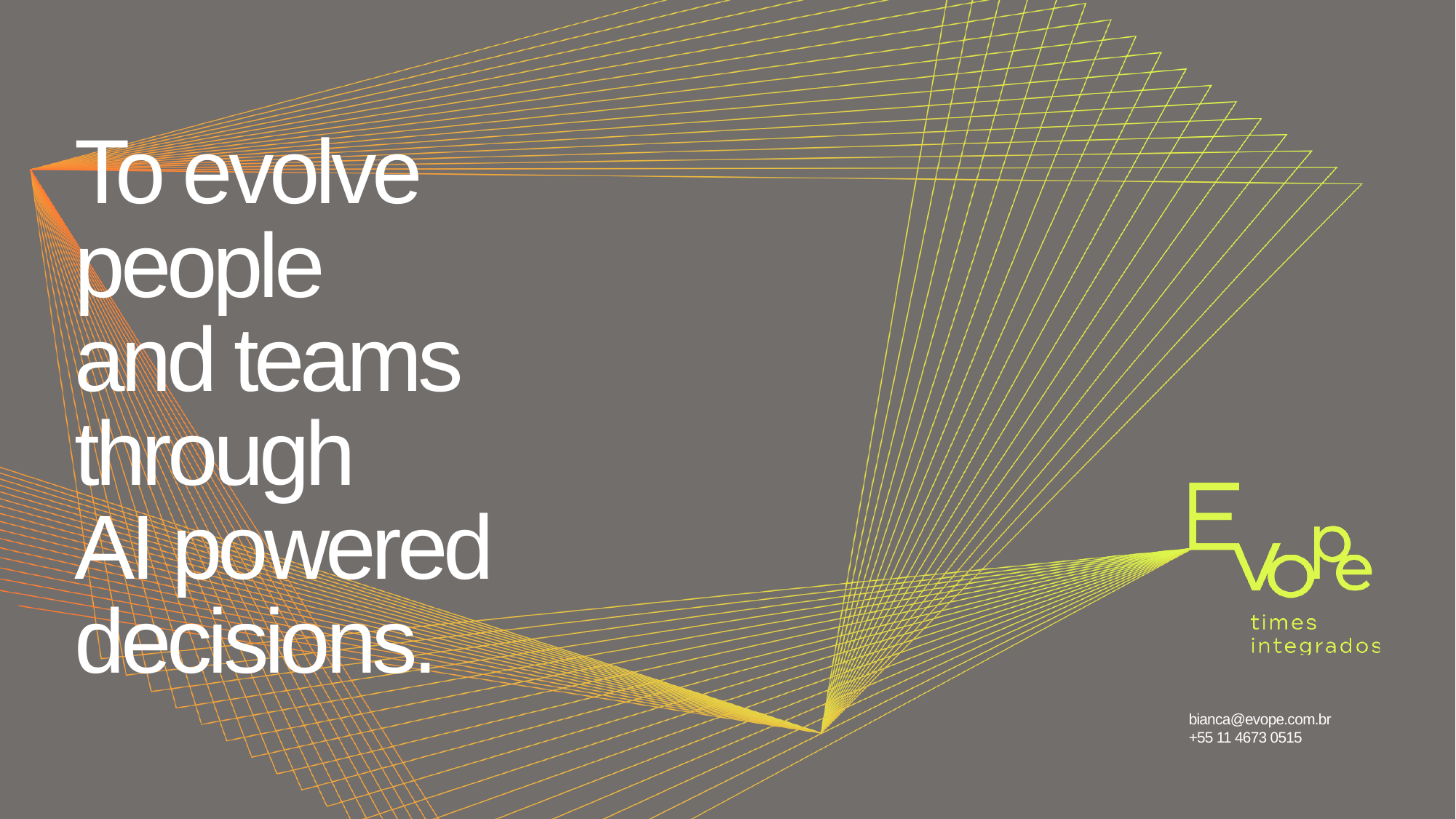

# To evolve people and teams through AI powered decisions.
bianca@evope.com.br
+55 11 4673 0515